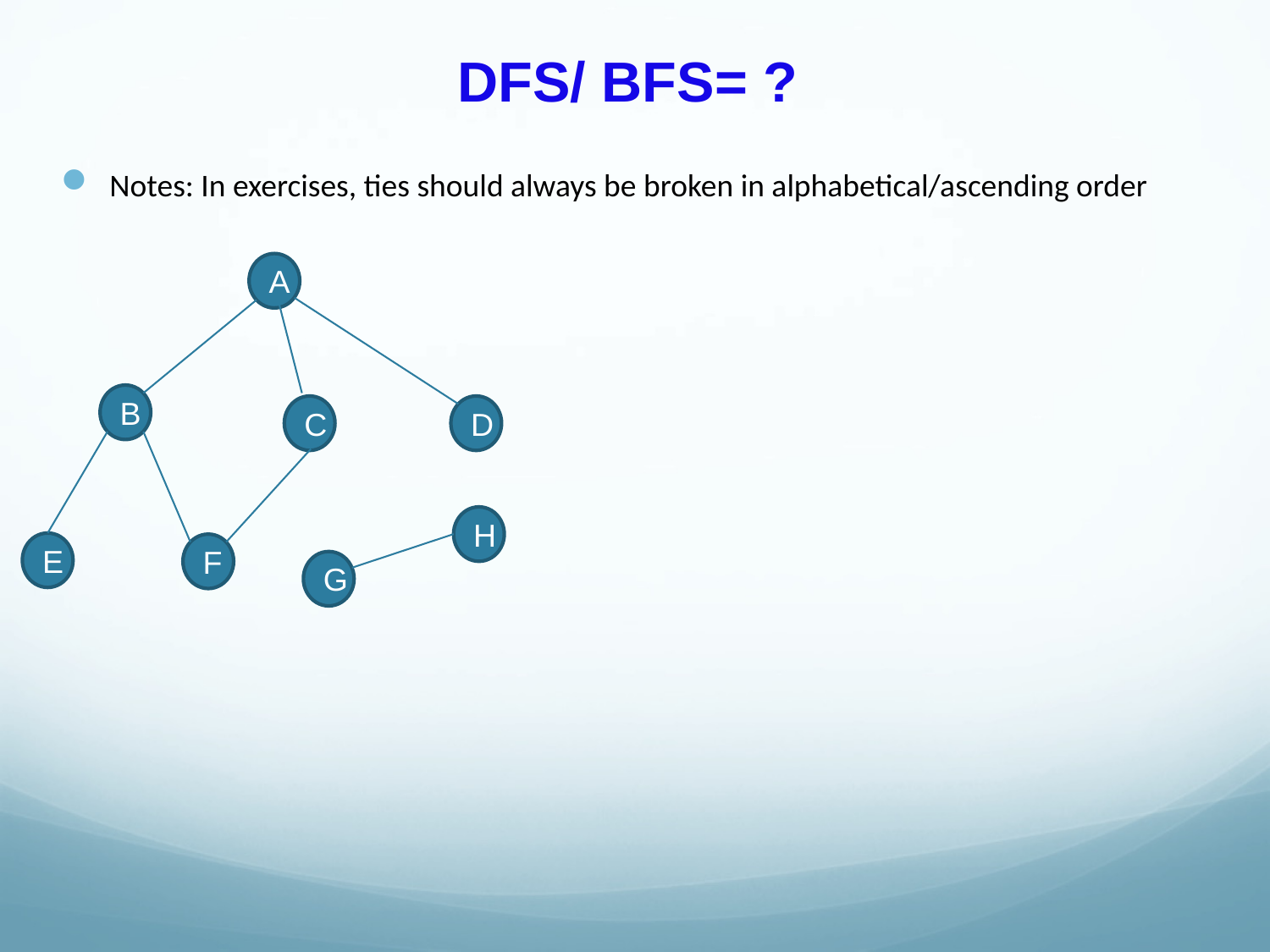

# DFS/ BFS= ?
Notes: In exercises, ties should always be broken in alphabetical/ascending order
A
B
C
D
E
F
H
G